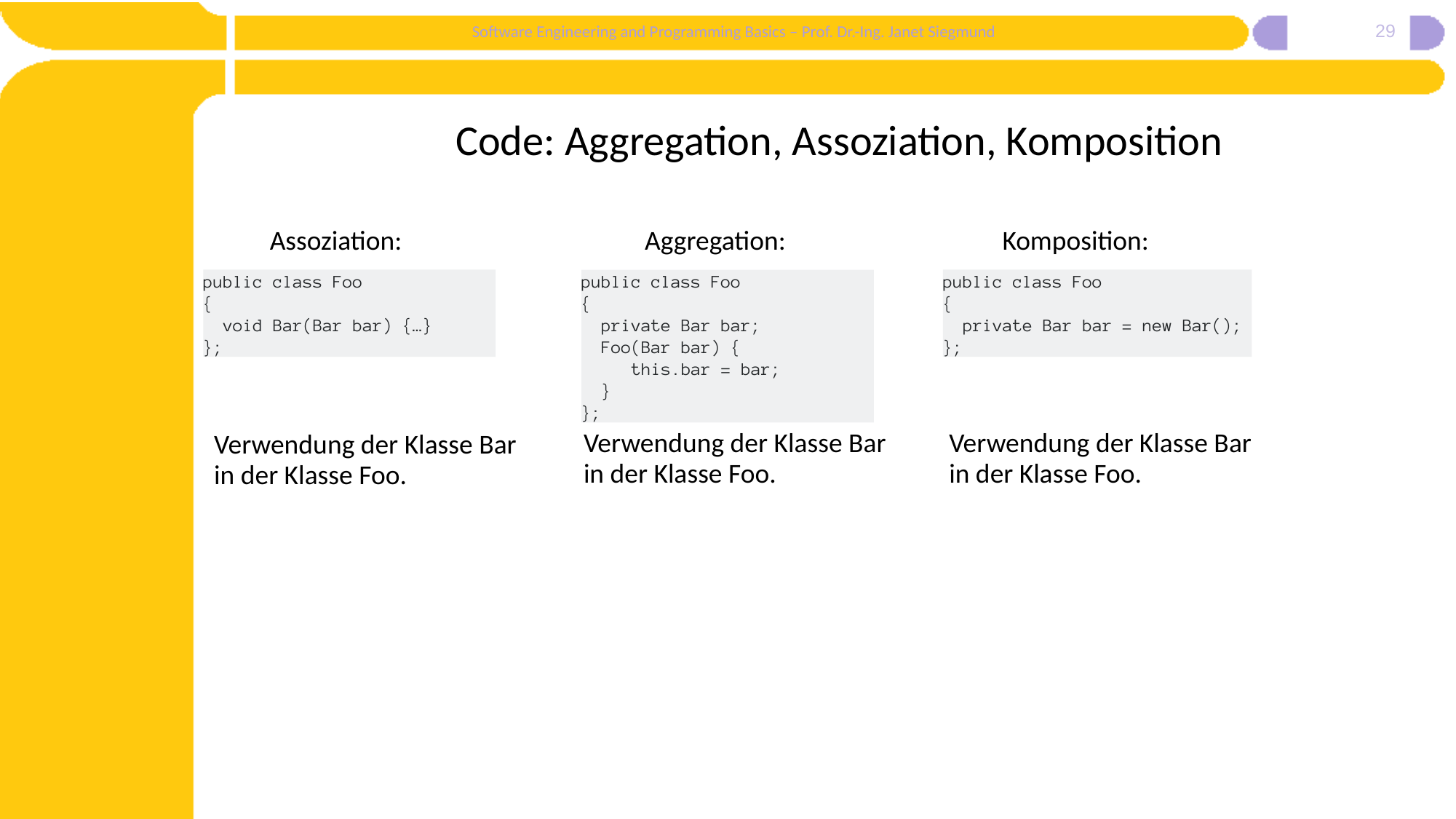

29
# Code: Aggregation, Assoziation, Komposition
Assoziation:
Aggregation:
Komposition:

public class Foo
{
  void Bar(Bar bar) {…}
};
public class Foo
{
  private Bar bar;
  Foo(Bar bar) {
     this.bar = bar;
  }
};
public class Foo
{
  private Bar bar = new Bar();
};
Verwendung der Klasse Bar in der Klasse Foo.
Verwendung der Klasse Bar in der Klasse Foo.
Verwendung der Klasse Bar in der Klasse Foo.